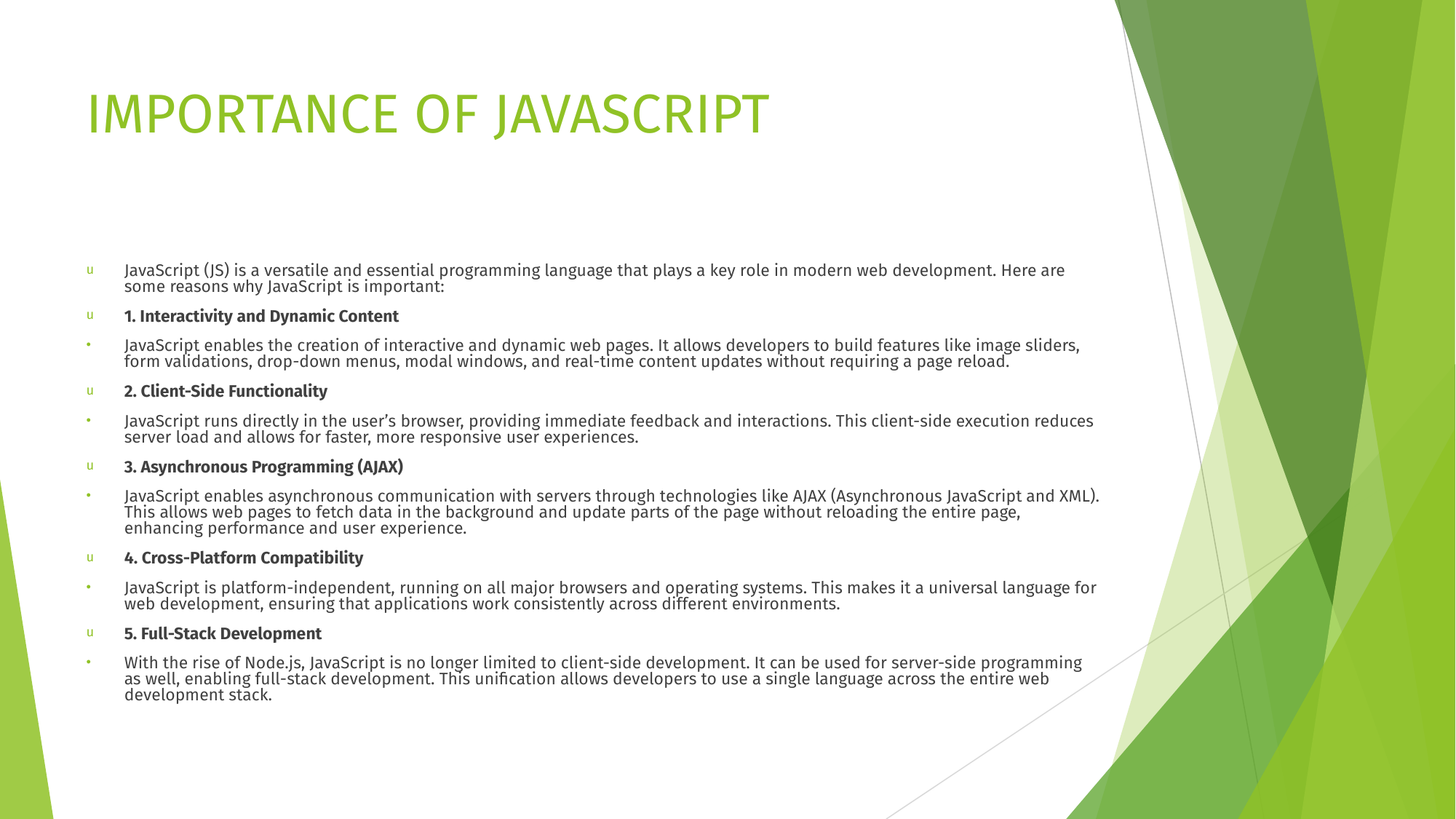

# IMPORTANCE OF JAVASCRIPT
JavaScript (JS) is a versatile and essential programming language that plays a key role in modern web development. Here are some reasons why JavaScript is important:
1. Interactivity and Dynamic Content
JavaScript enables the creation of interactive and dynamic web pages. It allows developers to build features like image sliders, form validations, drop-down menus, modal windows, and real-time content updates without requiring a page reload.
2. Client-Side Functionality
JavaScript runs directly in the user’s browser, providing immediate feedback and interactions. This client-side execution reduces server load and allows for faster, more responsive user experiences.
3. Asynchronous Programming (AJAX)
JavaScript enables asynchronous communication with servers through technologies like AJAX (Asynchronous JavaScript and XML). This allows web pages to fetch data in the background and update parts of the page without reloading the entire page, enhancing performance and user experience.
4. Cross-Platform Compatibility
JavaScript is platform-independent, running on all major browsers and operating systems. This makes it a universal language for web development, ensuring that applications work consistently across different environments.
5. Full-Stack Development
With the rise of Node.js, JavaScript is no longer limited to client-side development. It can be used for server-side programming as well, enabling full-stack development. This unification allows developers to use a single language across the entire web development stack.